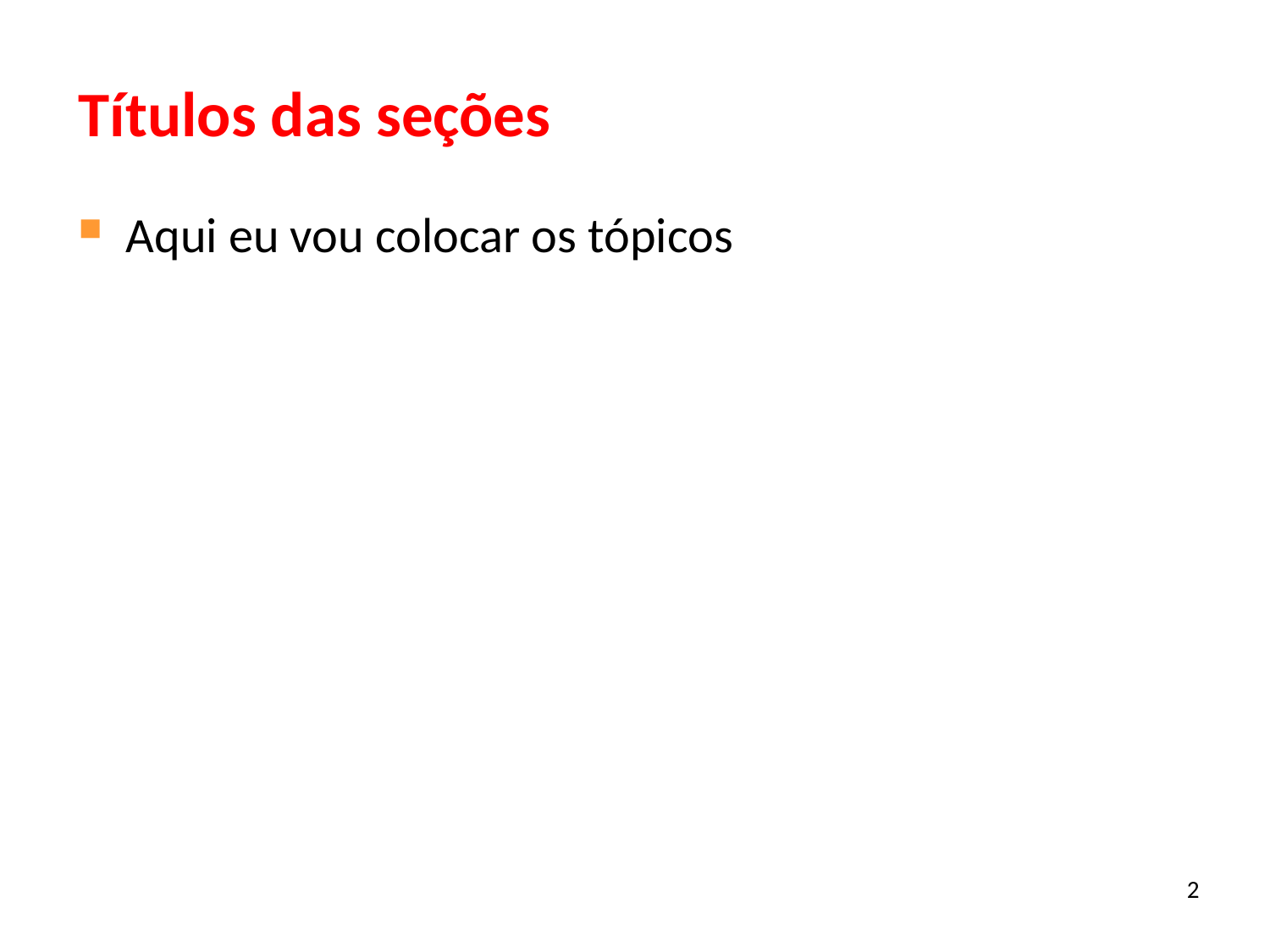

# Títulos das seções
Aqui eu vou colocar os tópicos
2